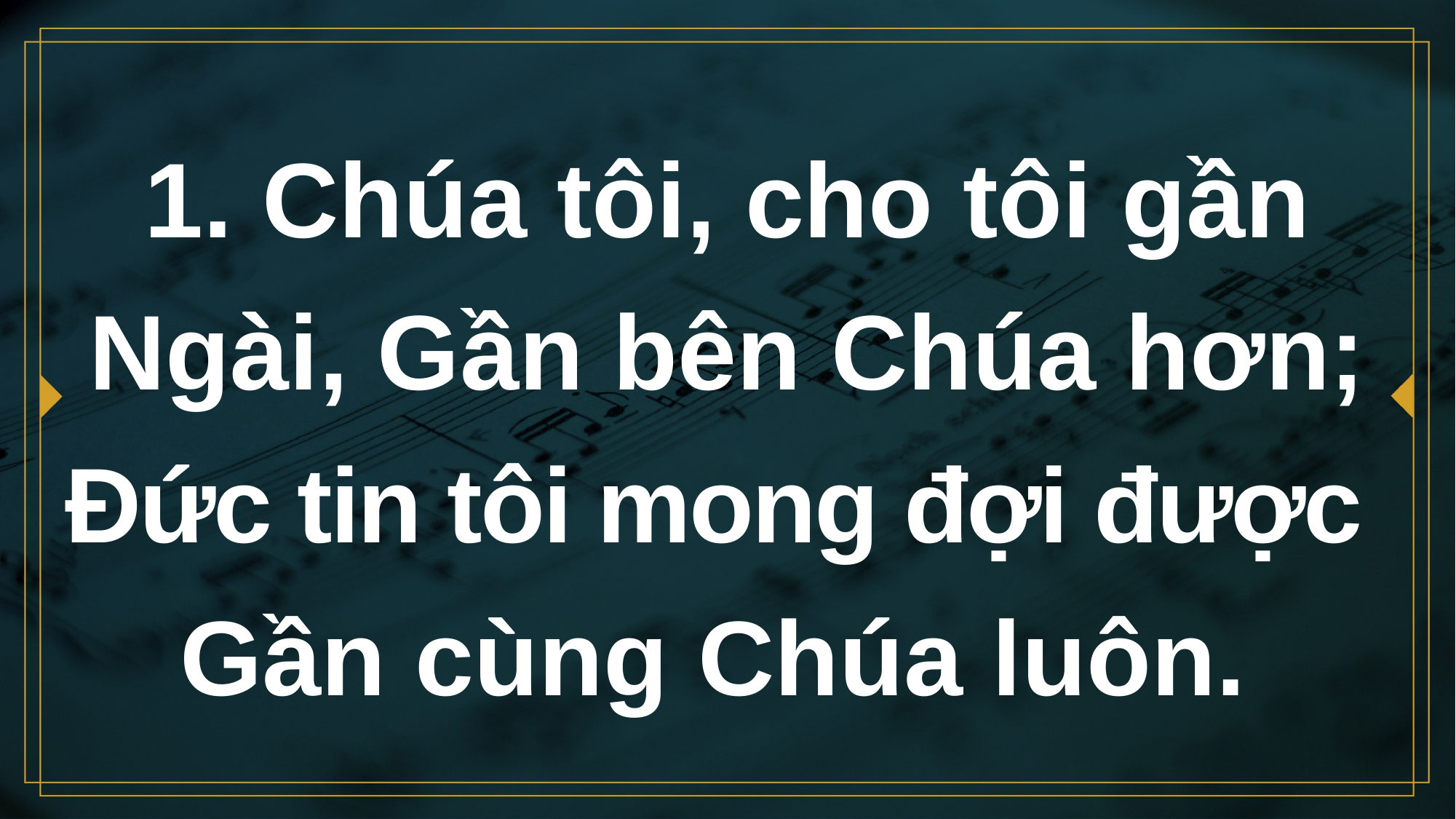

# 1. Chúa tôi, cho tôi gần Ngài, Gần bên Chúa hơn; Đức tin tôi mong đợi được Gần cùng Chúa luôn.